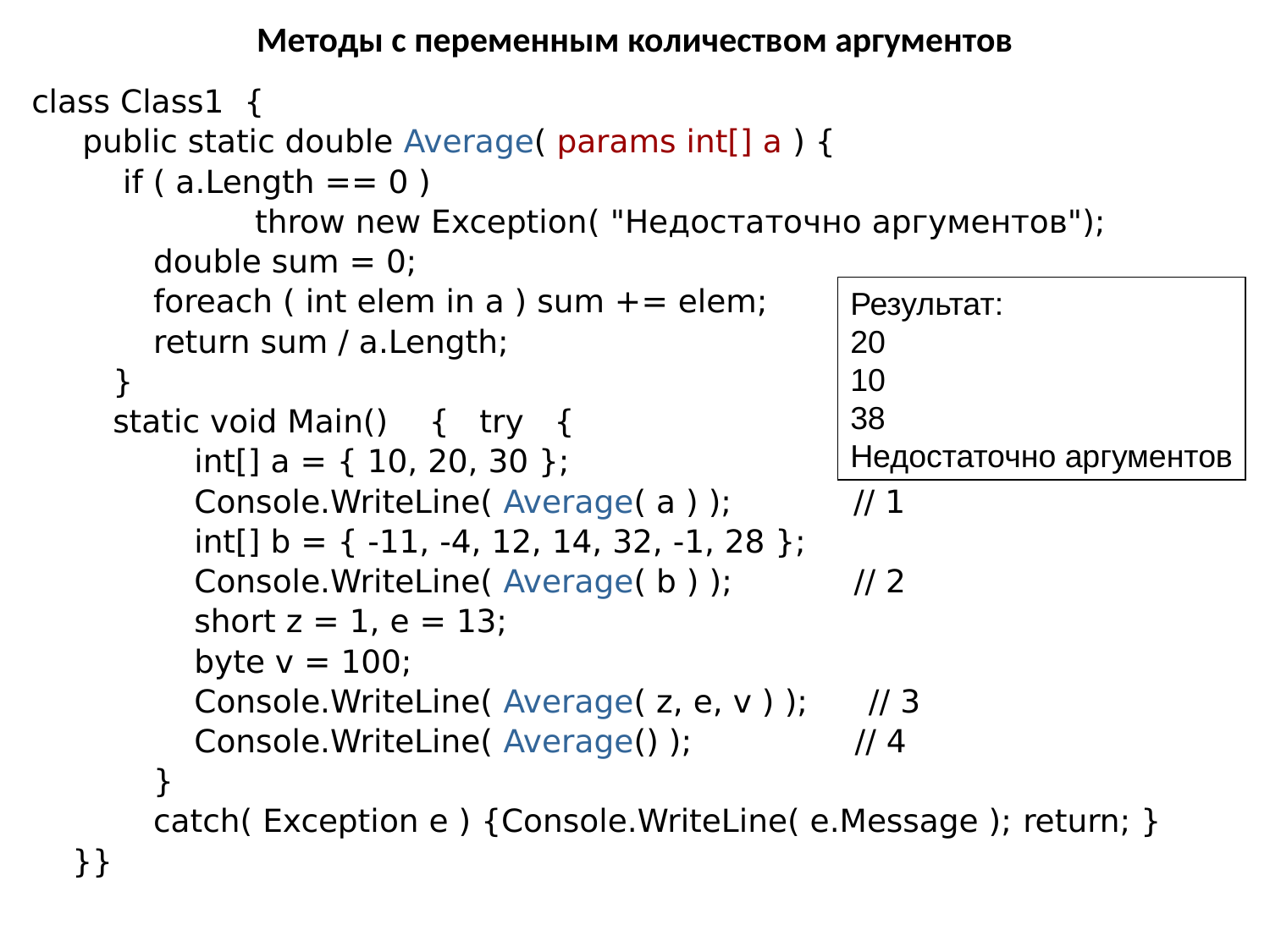

# Методы с переменным количеством аргументов
class Class1  {
     public static double Average( params int[] a ) {
         if ( a.Length == 0 )
                      throw new Exception( "Недостаточно аргументов");
            double sum = 0;
            foreach ( int elem in a ) sum += elem;
            return sum / a.Length;
        }
        static void Main()    {   try   {
                int[] a = { 10, 20, 30 };
                Console.WriteLine( Average( a ) );            // 1
                int[] b = { -11, -4, 12, 14, 32, -1, 28 };
                Console.WriteLine( Average( b ) );            // 2
                short z = 1, e = 13;
                byte v = 100;
                Console.WriteLine( Average( z, e, v ) );      // 3
                Console.WriteLine( Average() );                // 4
            }
            catch( Exception e ) {Console.WriteLine( e.Message ); return; }
    }}
Результат:
20
10
38
Недостаточно аргументов